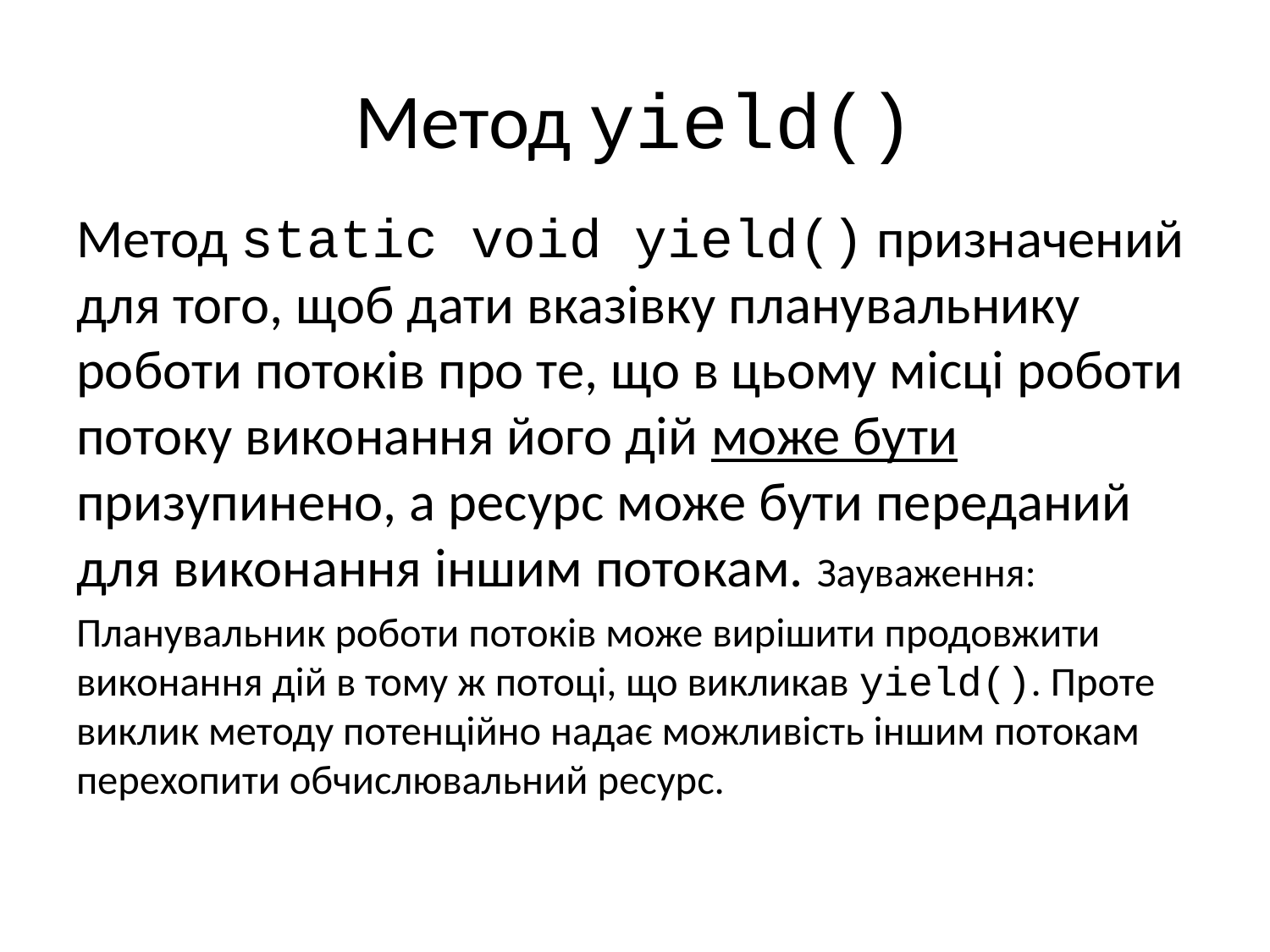

# Метод yield()
Метод static void yield() призначений для того, щоб дати вказівку планувальнику роботи потоків про те, що в цьому місці роботи потоку виконання його дій може бути призупинено, а ресурс може бути переданий для виконання іншим потокам. Зауваження:
Планувальник роботи потоків може вирішити продовжити виконання дій в тому ж потоці, що викликав yield(). Проте виклик методу потенційно надає можливість іншим потокам перехопити обчислювальний ресурс.